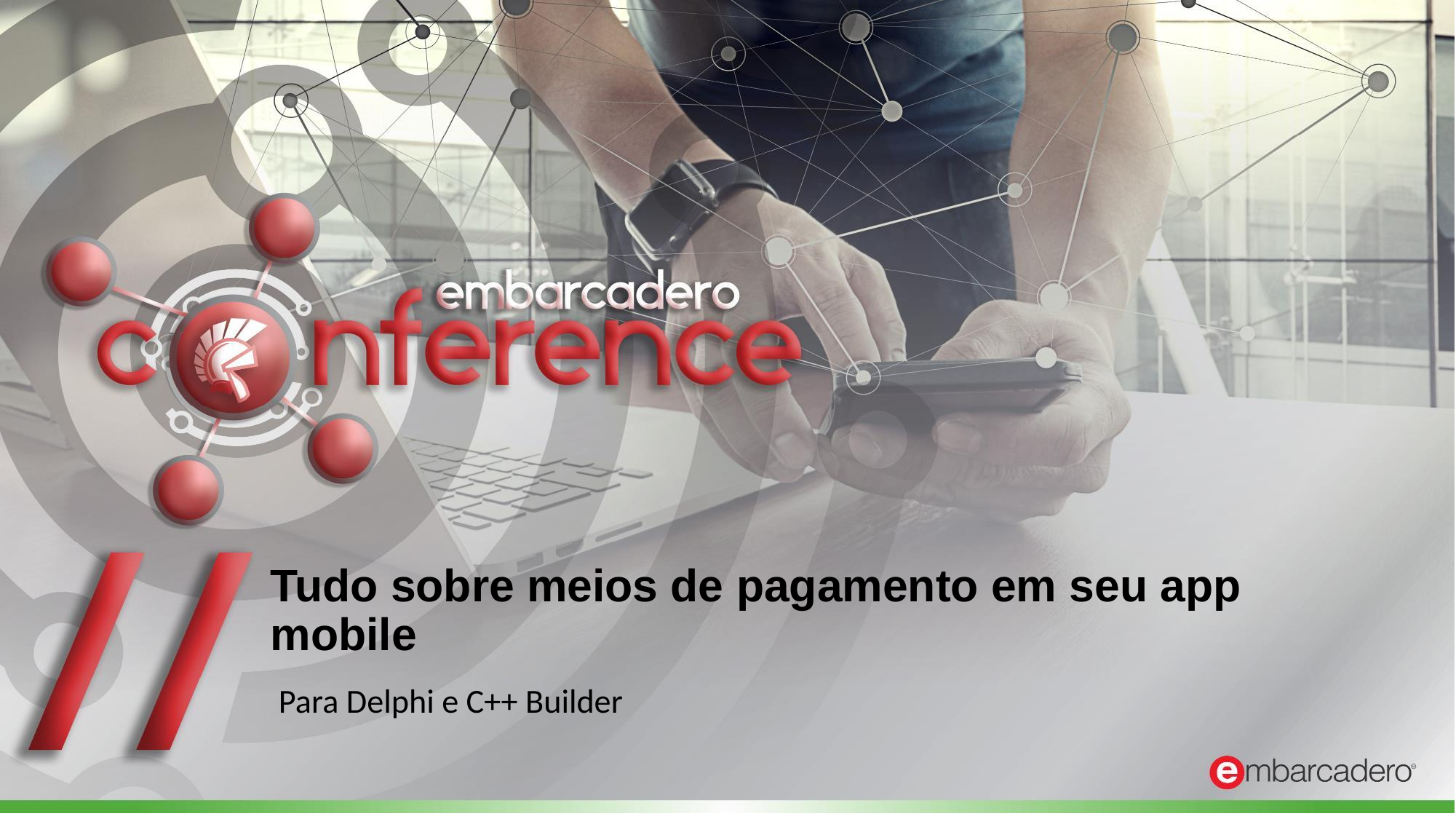

# Tudo sobre meios de pagamento em seu app mobile
Para Delphi e C++ Builder